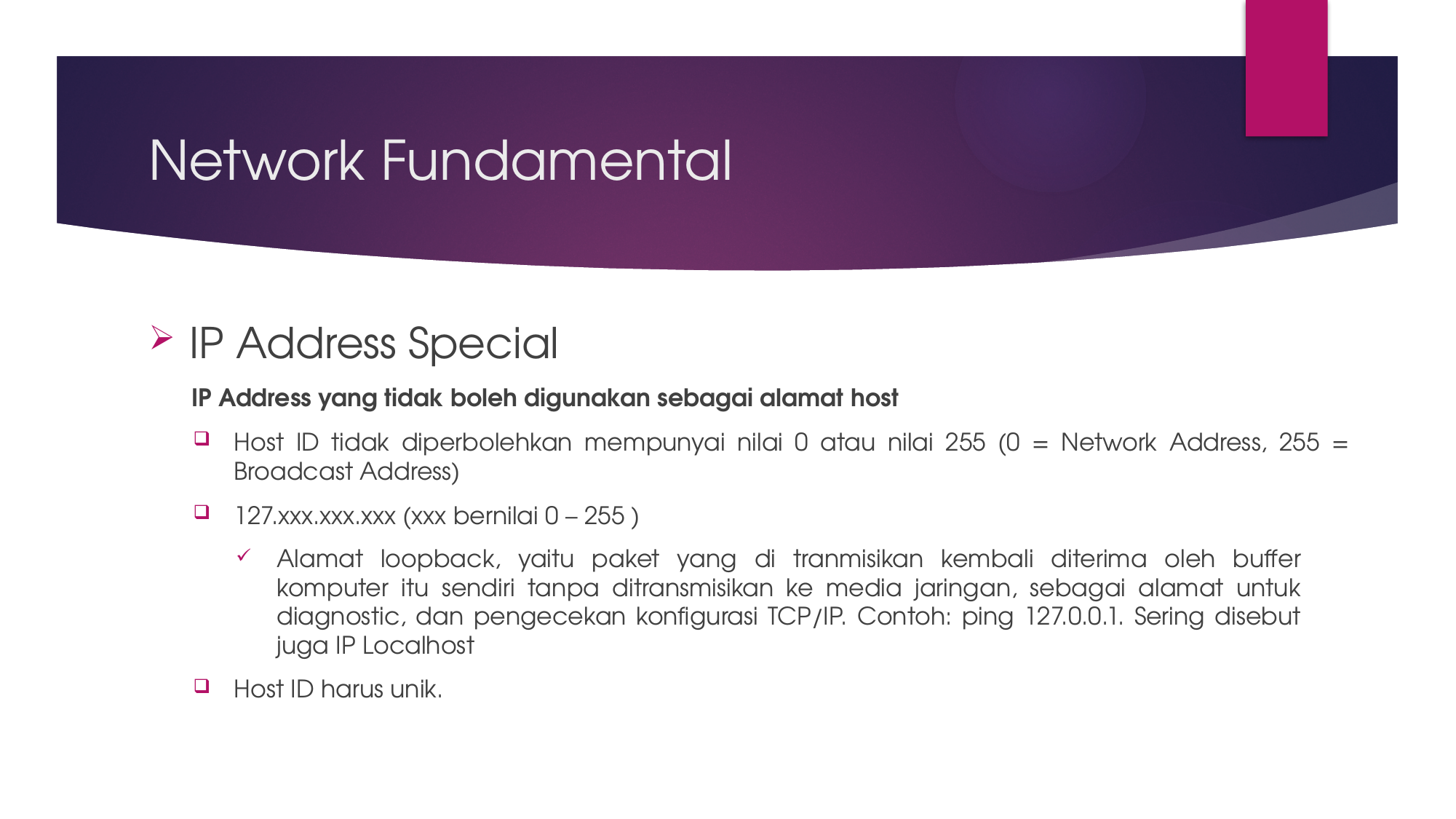

# Network Fundamental
IP Address Special
IP Address yang tidak boleh digunakan sebagai alamat host
Host ID tidak diperbolehkan mempunyai nilai 0 atau nilai 255 (0 = Network Address, 255 = Broadcast Address)
127.xxx.xxx.xxx (xxx bernilai 0 – 255 )
Alamat loopback, yaitu paket yang di tranmisikan kembali diterima oleh buffer komputer itu sendiri tanpa ditransmisikan ke media jaringan, sebagai alamat untuk diagnostic, dan pengecekan konfigurasi TCP/IP. Contoh: ping 127.0.0.1. Sering disebut juga IP Localhost
Host ID harus unik.